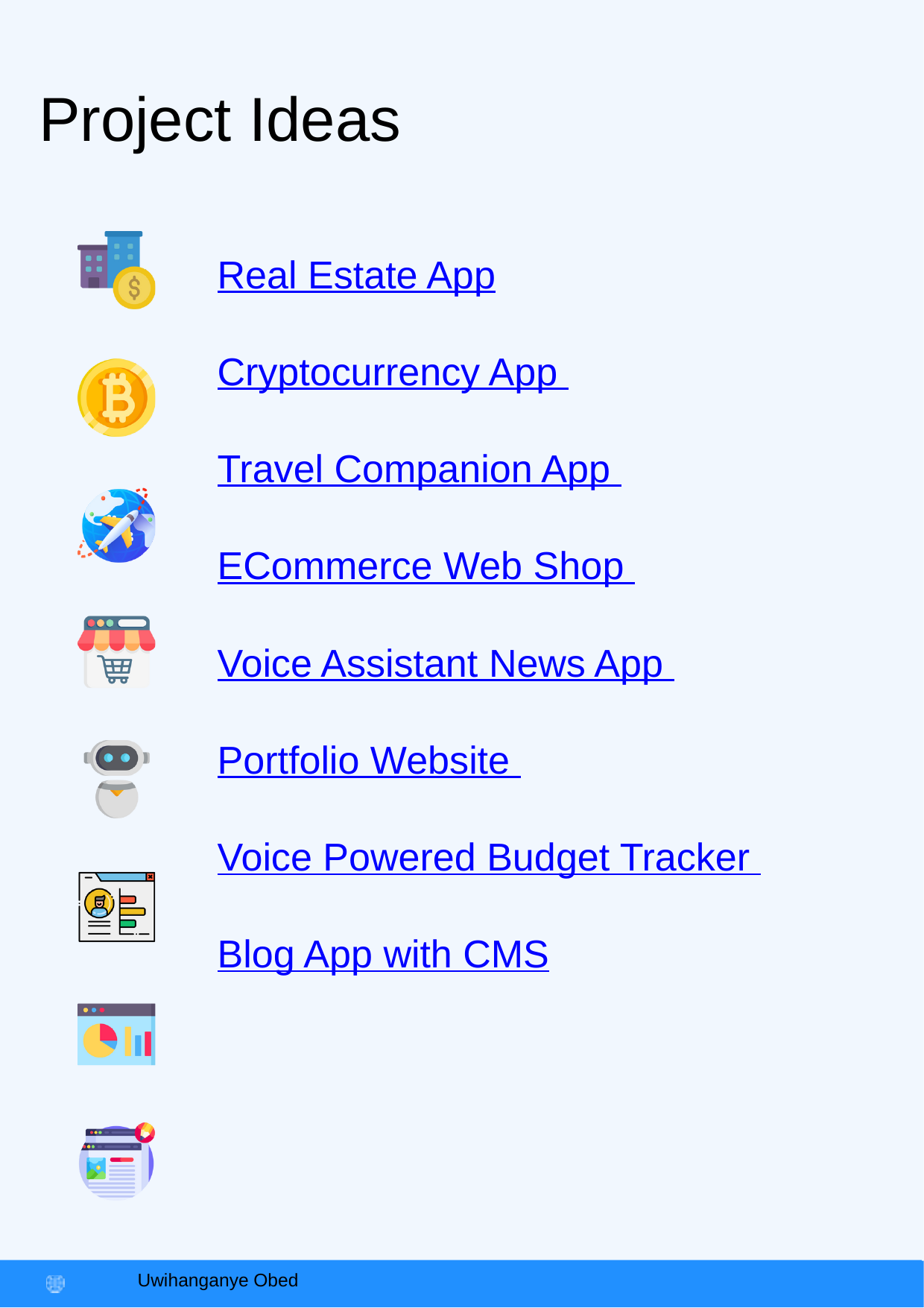

Project Ideas
Real Estate App
Cryptocurrency App Travel Companion App ECommerce Web Shop Voice Assistant News App Portfolio Website Voice Powered Budget Tracker Blog App with CMS

Uwihanganye Obed
https:
jsmastery.pro
JavaScript Mastery

//